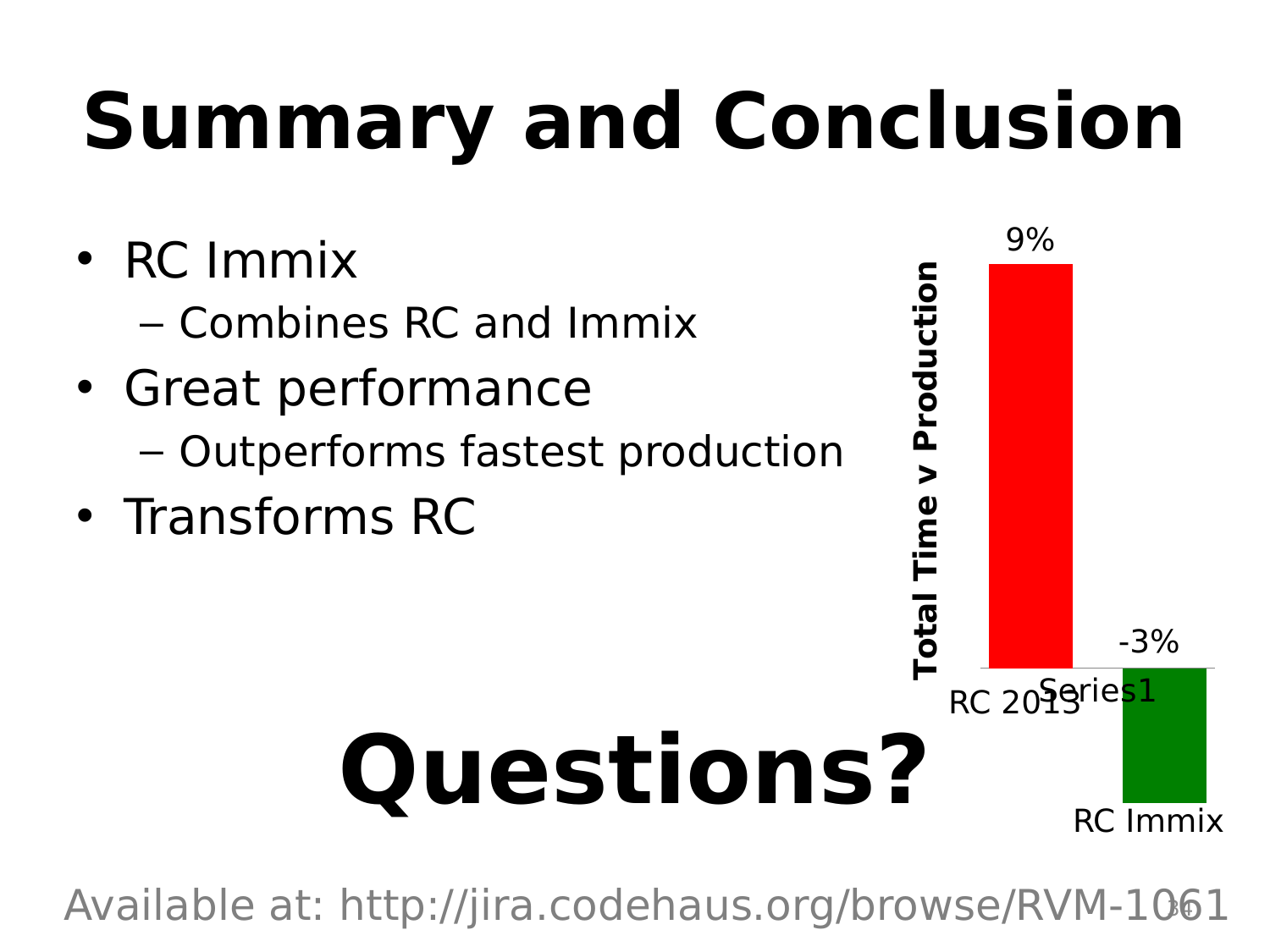

# Summary and Conclusion

### Chart

| Category | 2012 | RC? |
|---|---|---|
|  | 0.09 | -0.03 |
-3%
RC 2013
RC Immix
RC Immix
Combines RC and Immix
Great performance
Outperforms fastest production
Transforms RC

Questions?
Available at: http://jira.codehaus.org/browse/RVM-1061
34